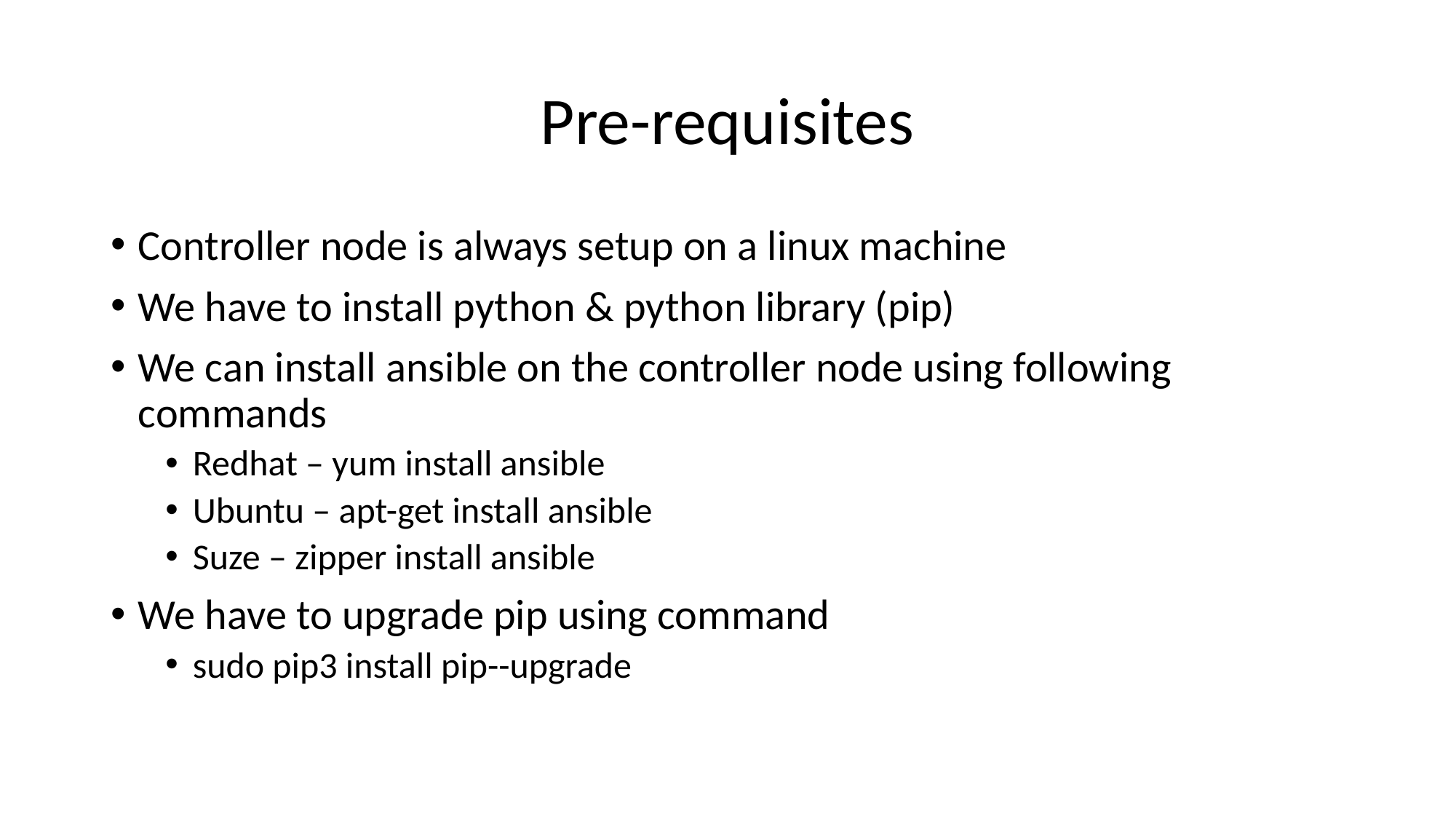

# Pre-requisites
Controller node is always setup on a linux machine
We have to install python & python library (pip)
We can install ansible on the controller node using following commands
Redhat – yum install ansible
Ubuntu – apt-get install ansible
Suze – zipper install ansible
We have to upgrade pip using command
sudo pip3 install pip--upgrade